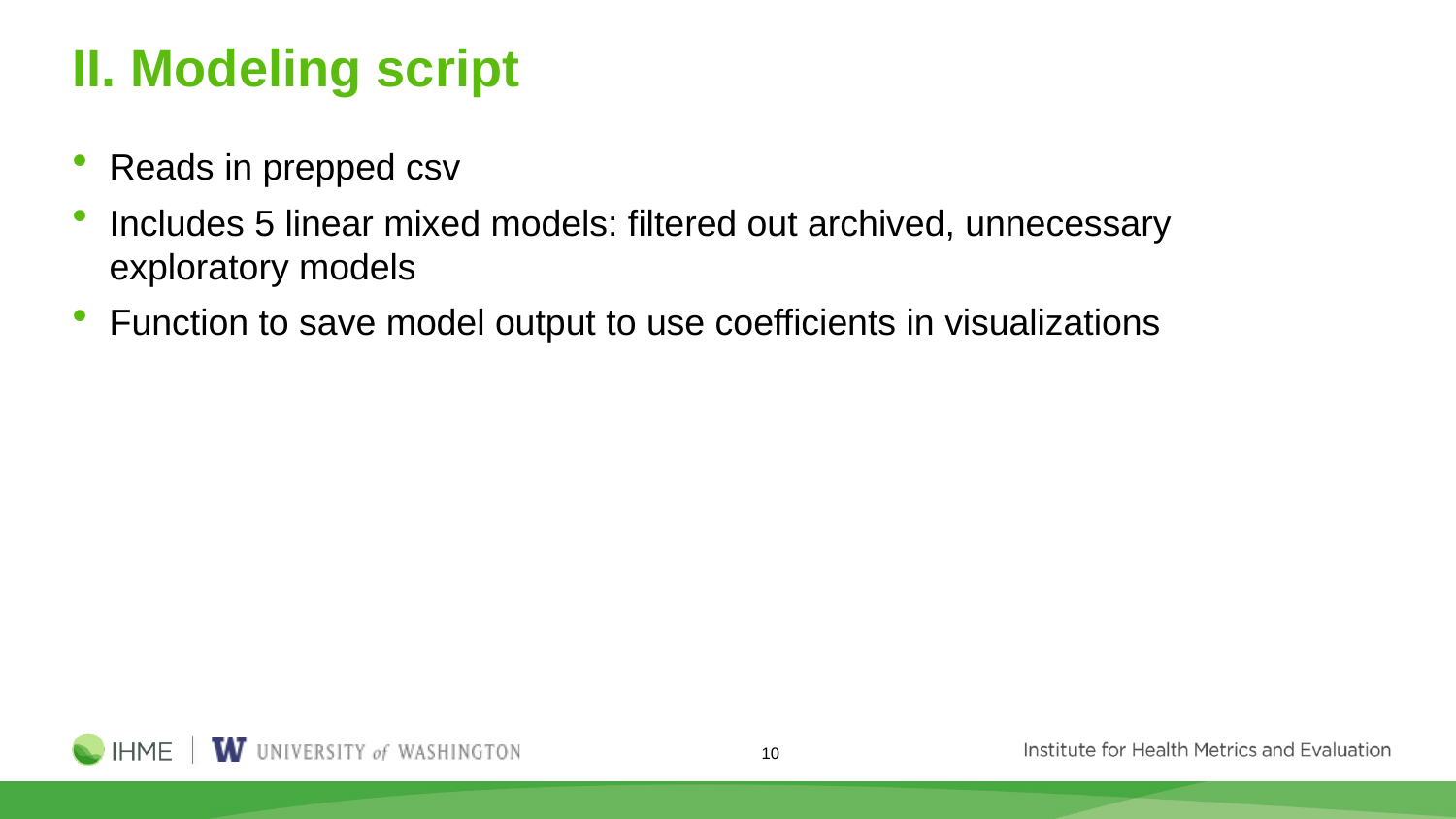

# II. Modeling script
Reads in prepped csv
Includes 5 linear mixed models: filtered out archived, unnecessary exploratory models
Function to save model output to use coefficients in visualizations

10